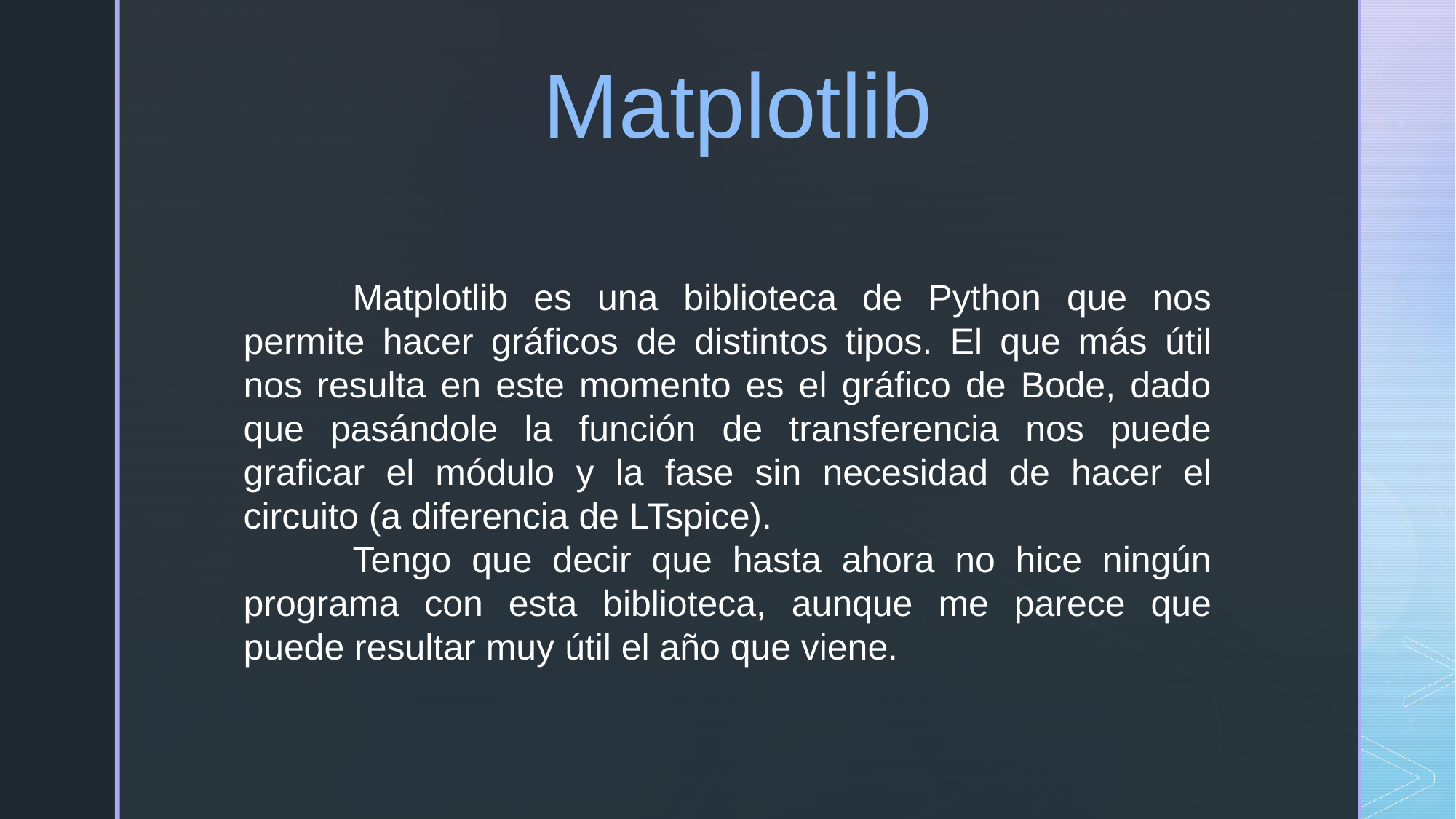

Matplotlib
	Matplotlib es una biblioteca de Python que nos permite hacer gráficos de distintos tipos. El que más útil nos resulta en este momento es el gráfico de Bode, dado que pasándole la función de transferencia nos puede graficar el módulo y la fase sin necesidad de hacer el circuito (a diferencia de LTspice).
	Tengo que decir que hasta ahora no hice ningún programa con esta biblioteca, aunque me parece que puede resultar muy útil el año que viene.